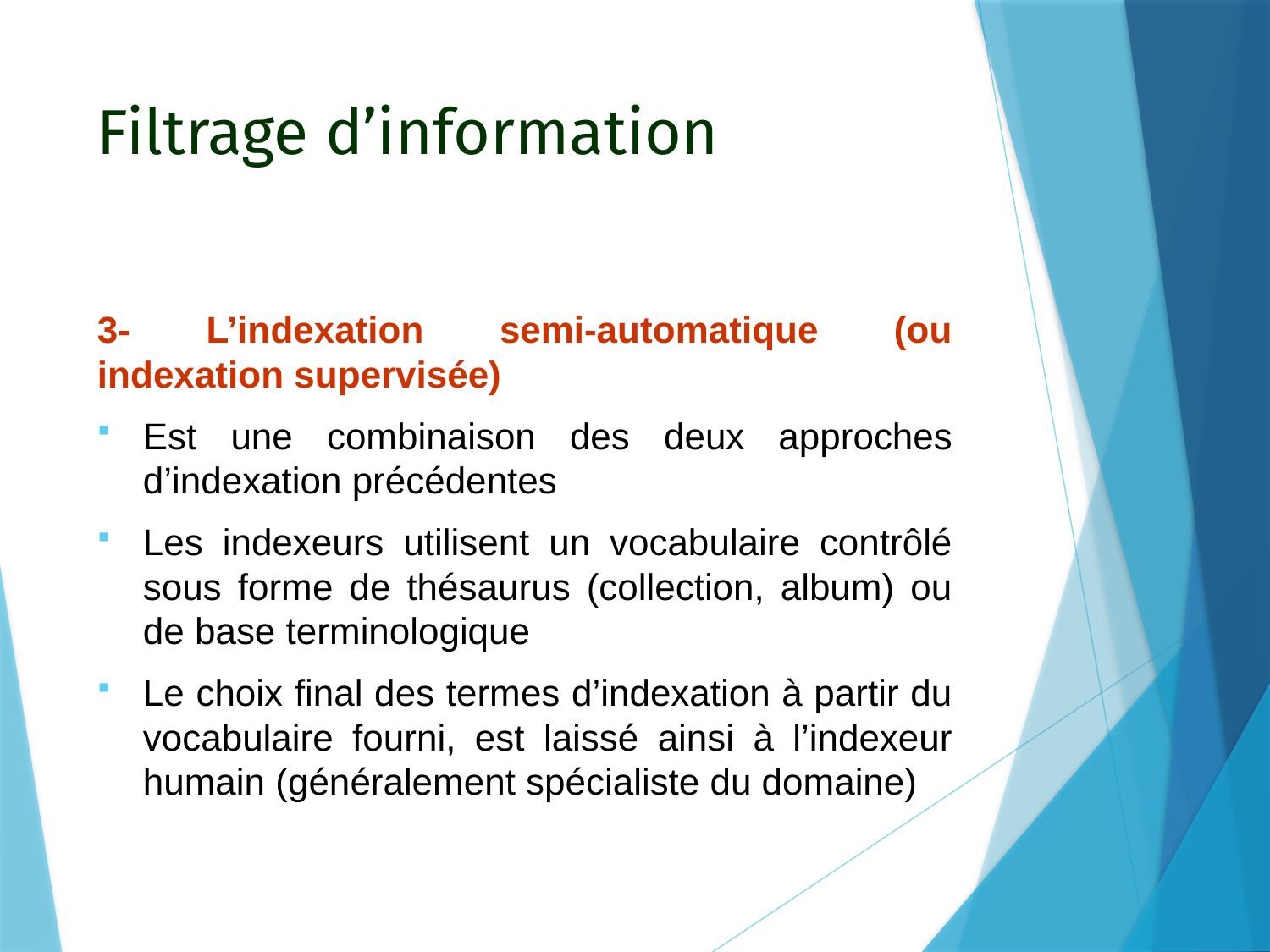

# Filtrage d’information
3- L’indexation semi-automatique (ou indexation supervisée)
Est une combinaison des deux approches d’indexation précédentes
Les indexeurs utilisent un vocabulaire contrôlé sous forme de thésaurus (collection, album) ou de base terminologique
Le choix final des termes d’indexation à partir du vocabulaire fourni, est laissé ainsi à l’indexeur humain (généralement spécialiste du domaine)